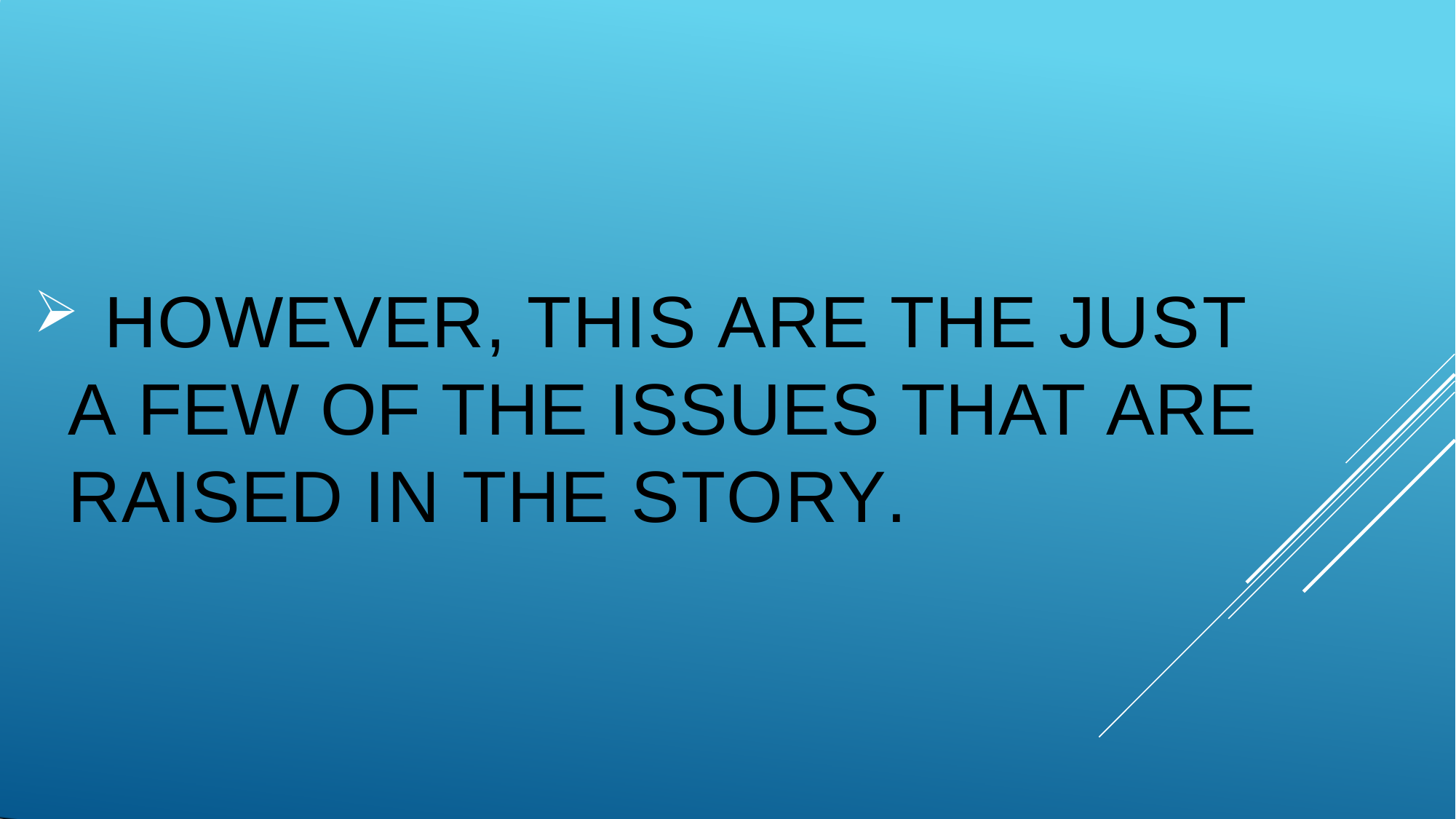

HOWEVER, THIS ARE THE JUST A FEW OF THE ISSUES THAT ARE RAISED IN THE STORY.